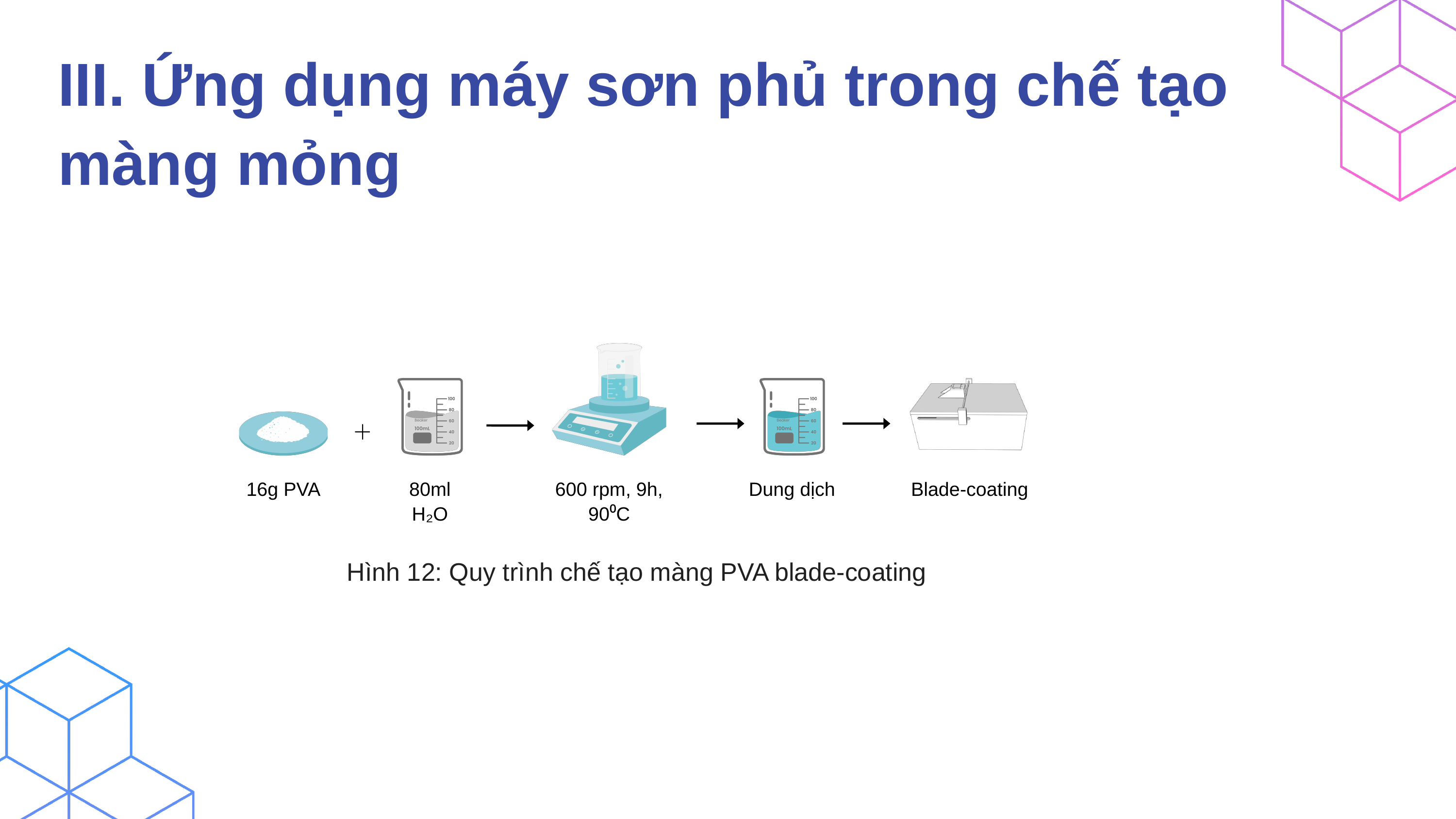

III. Ứng dụng máy sơn phủ trong chế tạo màng mỏng
PVA 10%

16g PVA
80ml H₂O
600 rpm, 9h, 90⁰C
Dung dịch
Blade-coating
Hình 12: Quy trình chế tạo màng PVA blade-coating